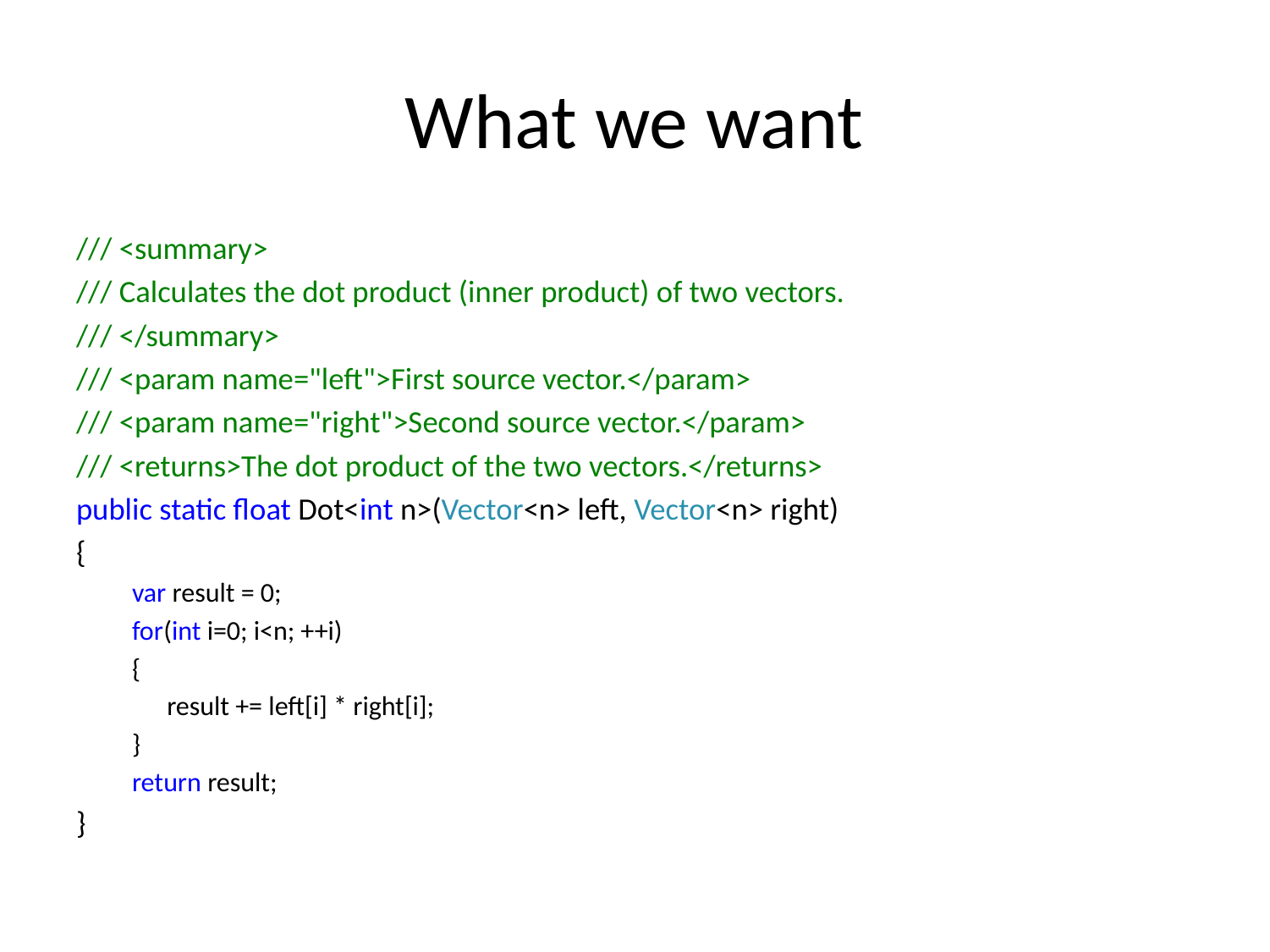

# What we want
/// <summary>
/// Calculates the dot product (inner product) of two vectors.
/// </summary>
/// <param name="left">First source vector.</param>
/// <param name="right">Second source vector.</param>
/// <returns>The dot product of the two vectors.</returns>
public static float Dot<int n>(Vector<n> left, Vector<n> right)
{
var result = 0;
for(int i=0; i<n; ++i)
{
	result += left[i] * right[i];
}
return result;
}